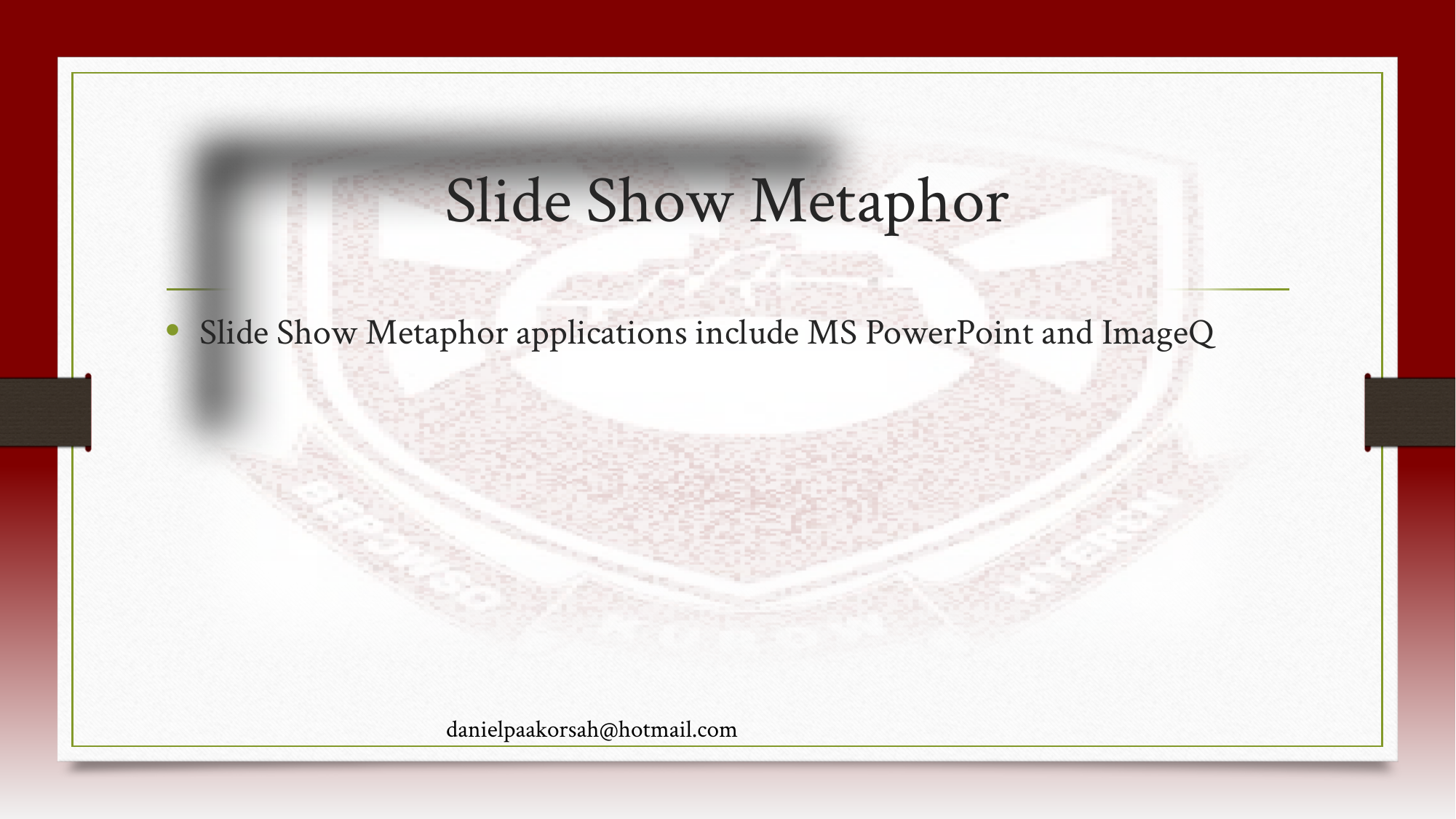

# Slide Show Metaphor
Slide Show Metaphor applications include MS PowerPoint and ImageQ
danielpaakorsah@hotmail.com